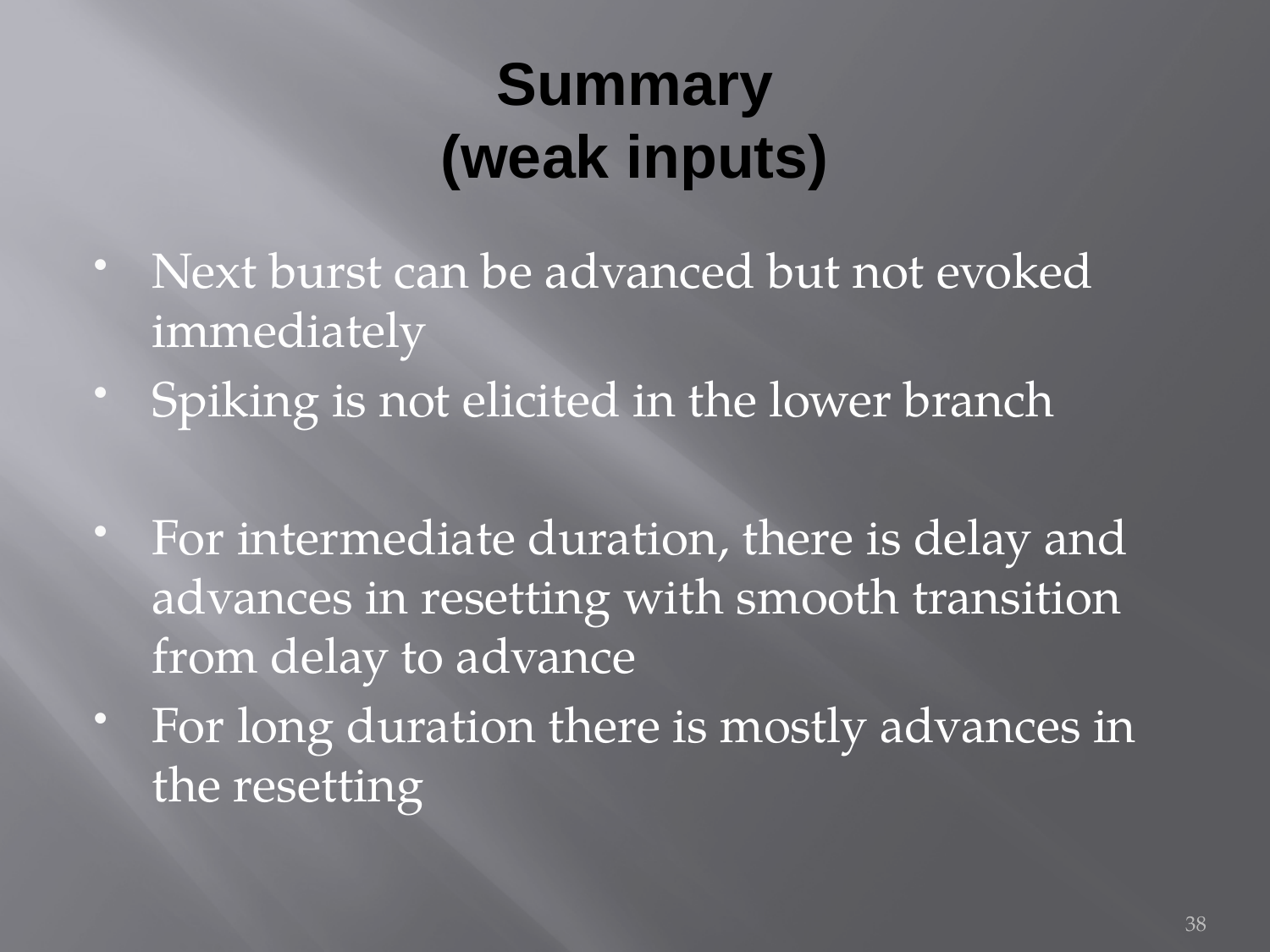

# Summary (weak inputs)
Next burst can be advanced but not evoked immediately
Spiking is not elicited in the lower branch

For intermediate duration, there is delay and advances in resetting with smooth transition from delay to advance
For long duration there is mostly advances in the resetting

38